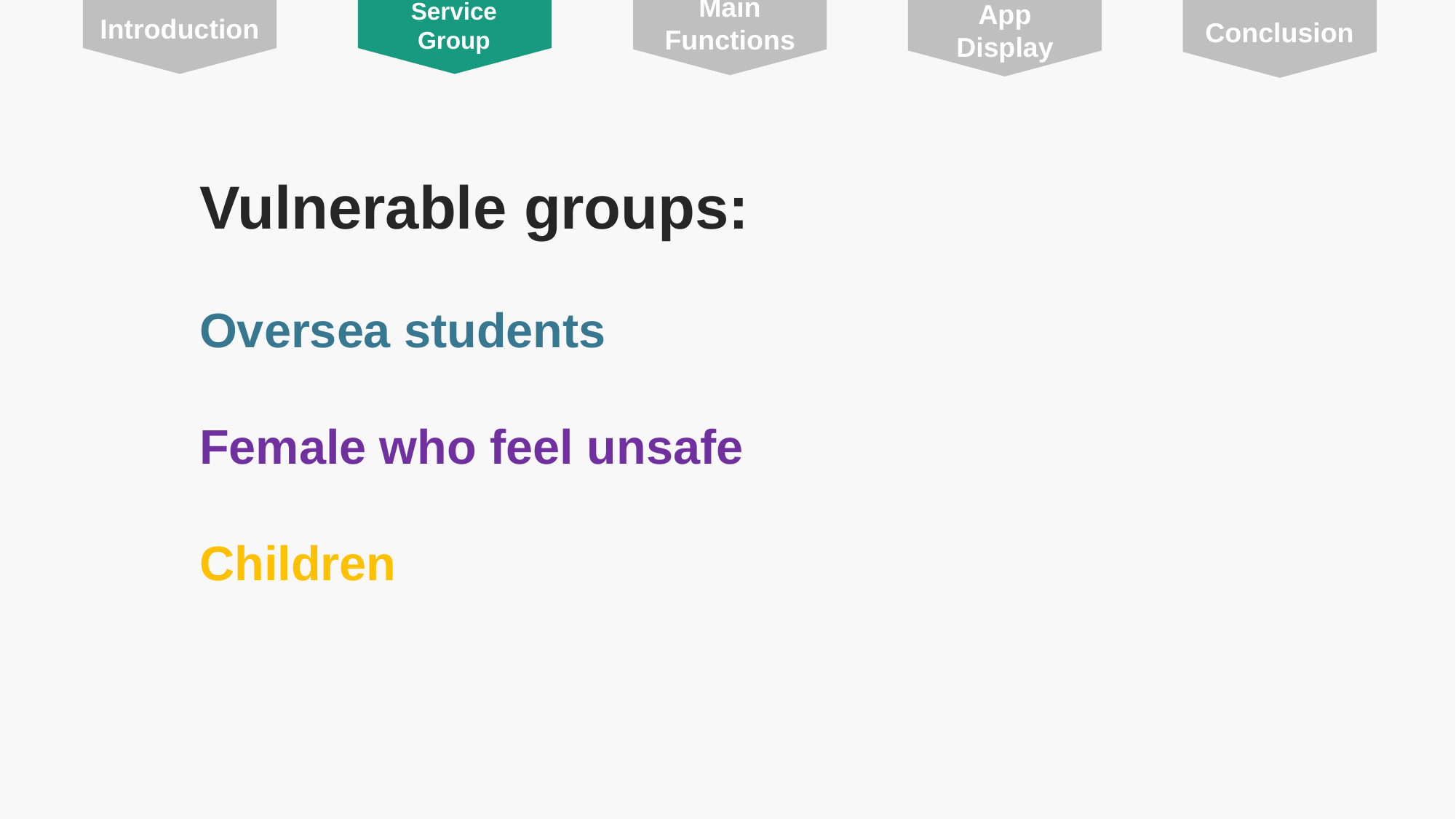

Introduction

Service
Group

Main
Functions

App
Display

Conclusion

Vulnerable groups:

Oversea students

Female who feel unsafe

Children